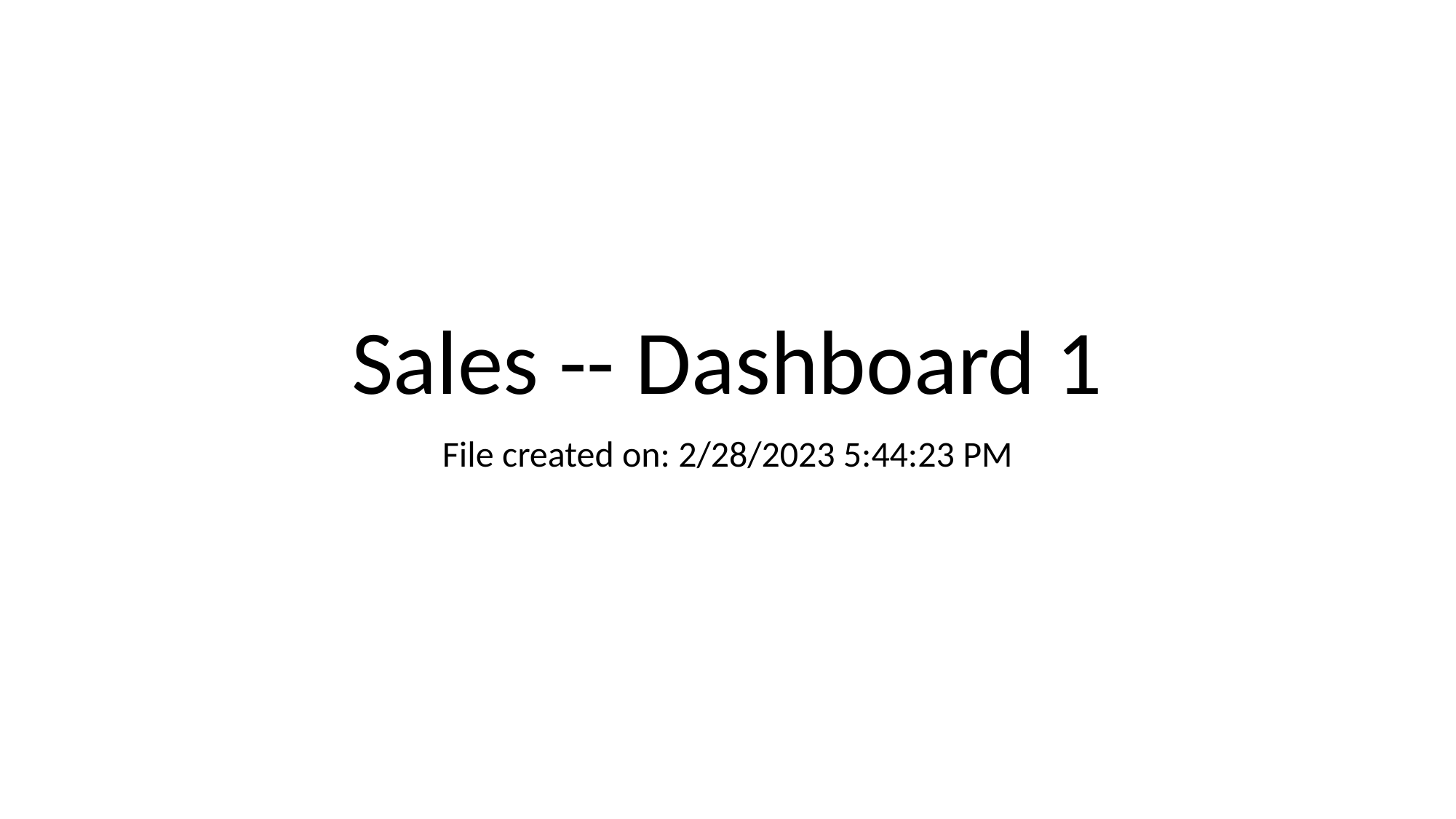

# Sales -- Dashboard 1
File created on: 2/28/2023 5:44:23 PM